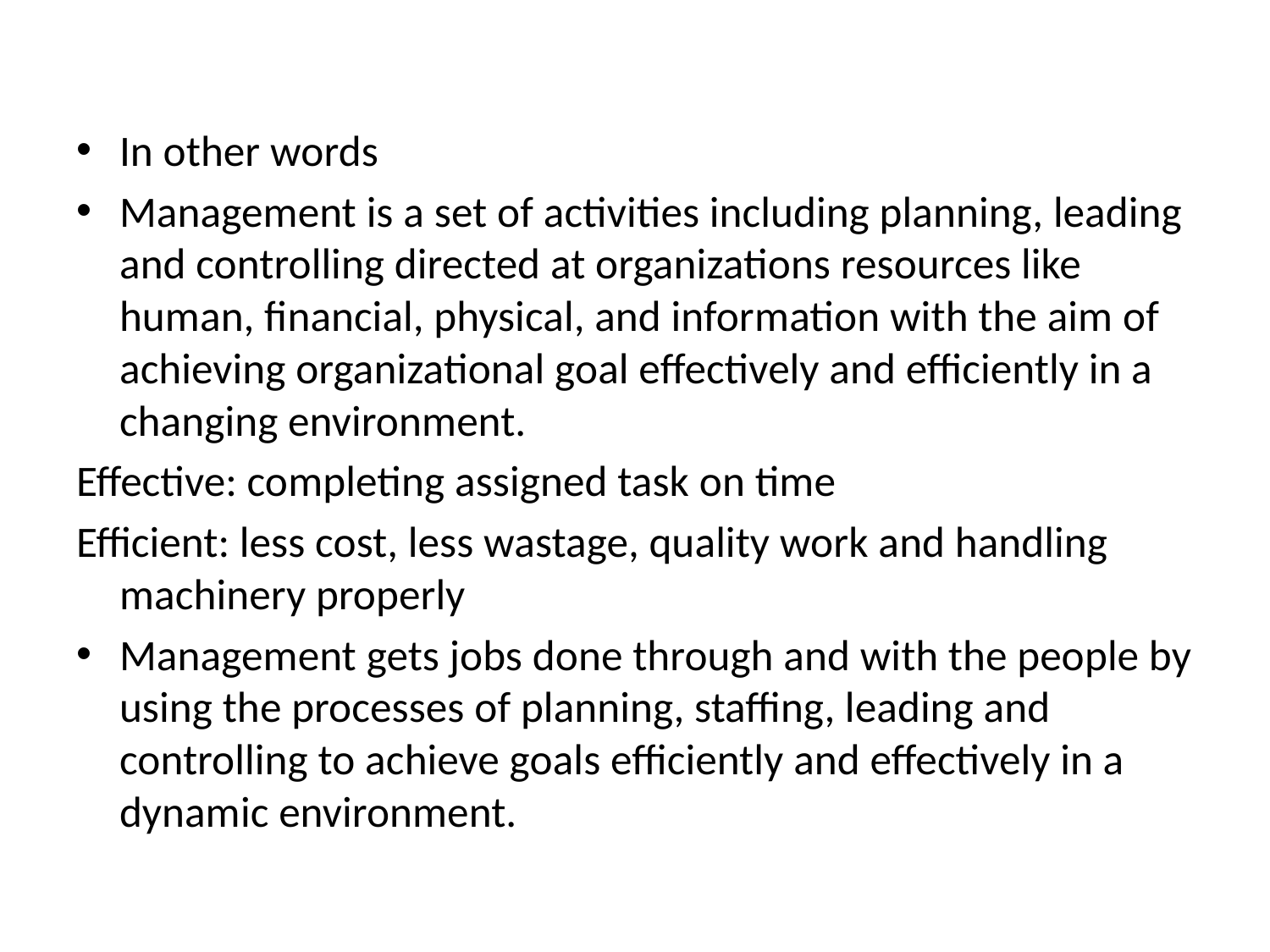

#
In other words
Management is a set of activities including planning, leading and controlling directed at organizations resources like human, financial, physical, and information with the aim of achieving organizational goal effectively and efficiently in a changing environment.
Effective: completing assigned task on time
Efficient: less cost, less wastage, quality work and handling machinery properly
Management gets jobs done through and with the people by using the processes of planning, staffing, leading and controlling to achieve goals efficiently and effectively in a dynamic environment.